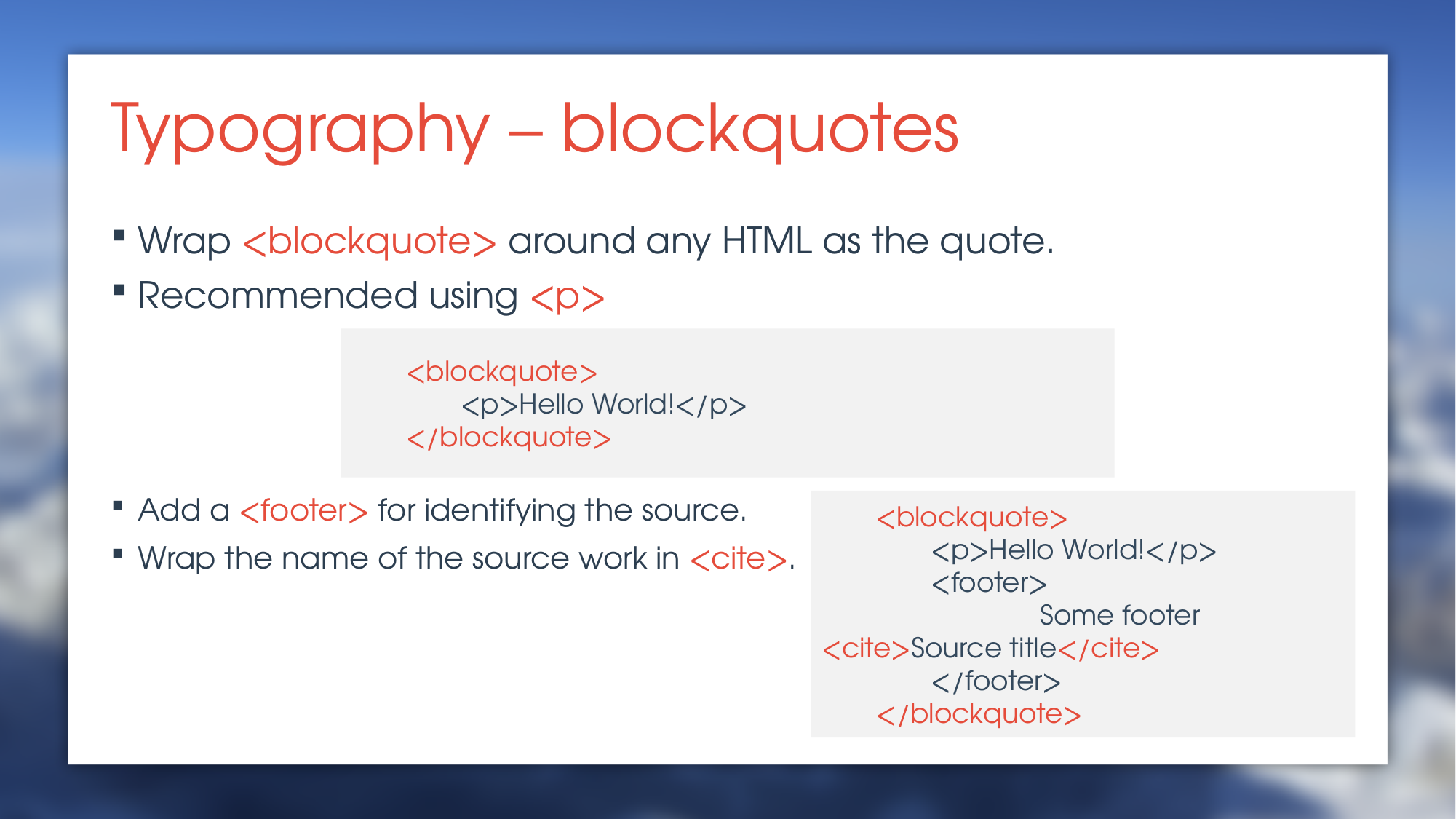

# Typography – blockquotes
Wrap <blockquote> around any HTML as the quote.
Recommended using <p>

Add a <footer> for identifying the source.
Wrap the name of the source work in <cite>.
<blockquote>
	<p>Hello World!</p>
</blockquote>
<blockquote>
	<p>Hello World!</p>
	<footer>
		Some footer <cite>Source title</cite>
	</footer>
</blockquote>